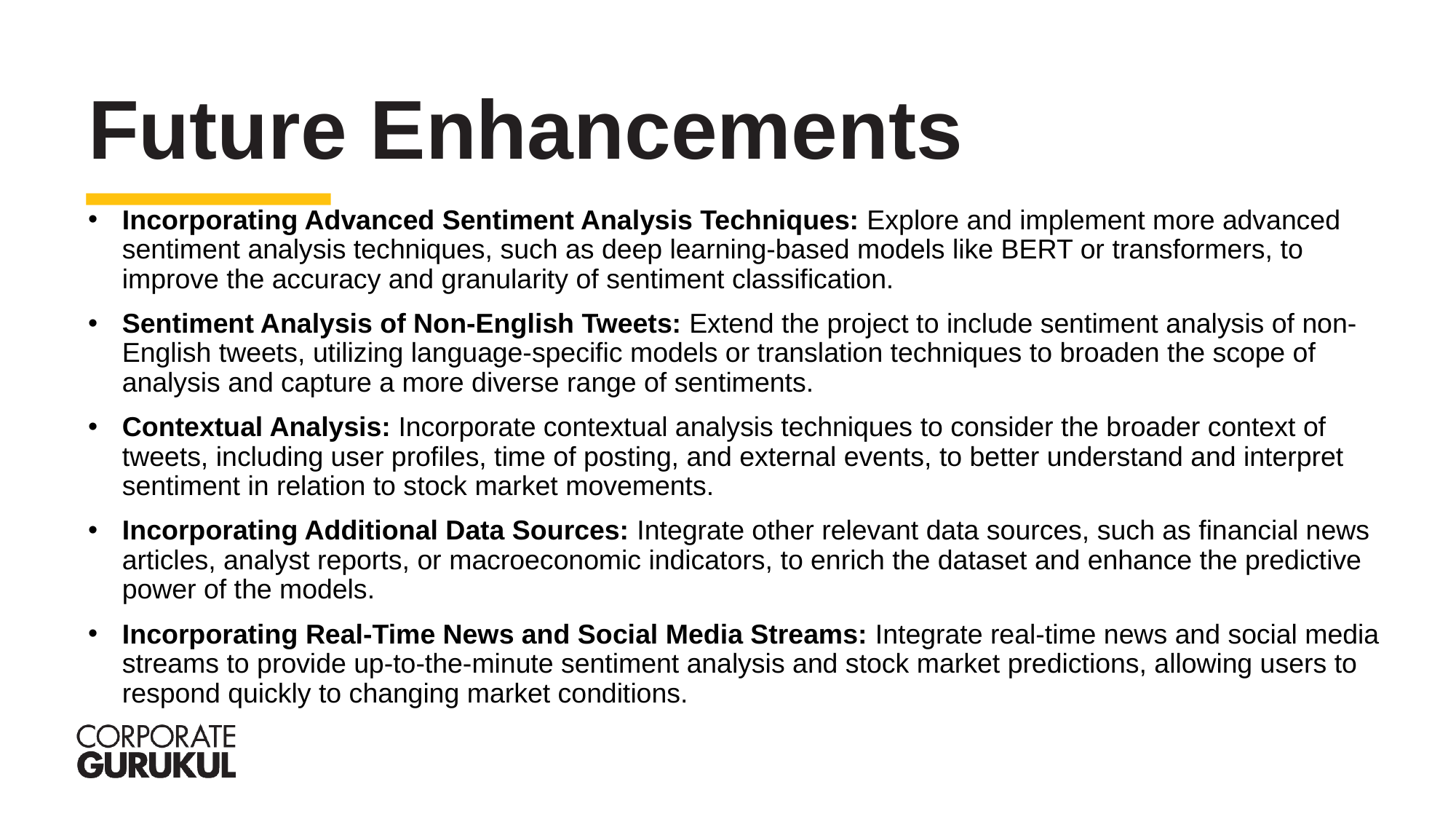

Future Enhancements
Incorporating Advanced Sentiment Analysis Techniques: Explore and implement more advanced sentiment analysis techniques, such as deep learning-based models like BERT or transformers, to improve the accuracy and granularity of sentiment classification.
Sentiment Analysis of Non-English Tweets: Extend the project to include sentiment analysis of non-English tweets, utilizing language-specific models or translation techniques to broaden the scope of analysis and capture a more diverse range of sentiments.
Contextual Analysis: Incorporate contextual analysis techniques to consider the broader context of tweets, including user profiles, time of posting, and external events, to better understand and interpret sentiment in relation to stock market movements.
Incorporating Additional Data Sources: Integrate other relevant data sources, such as financial news articles, analyst reports, or macroeconomic indicators, to enrich the dataset and enhance the predictive power of the models.
Incorporating Real-Time News and Social Media Streams: Integrate real-time news and social media streams to provide up-to-the-minute sentiment analysis and stock market predictions, allowing users to respond quickly to changing market conditions.